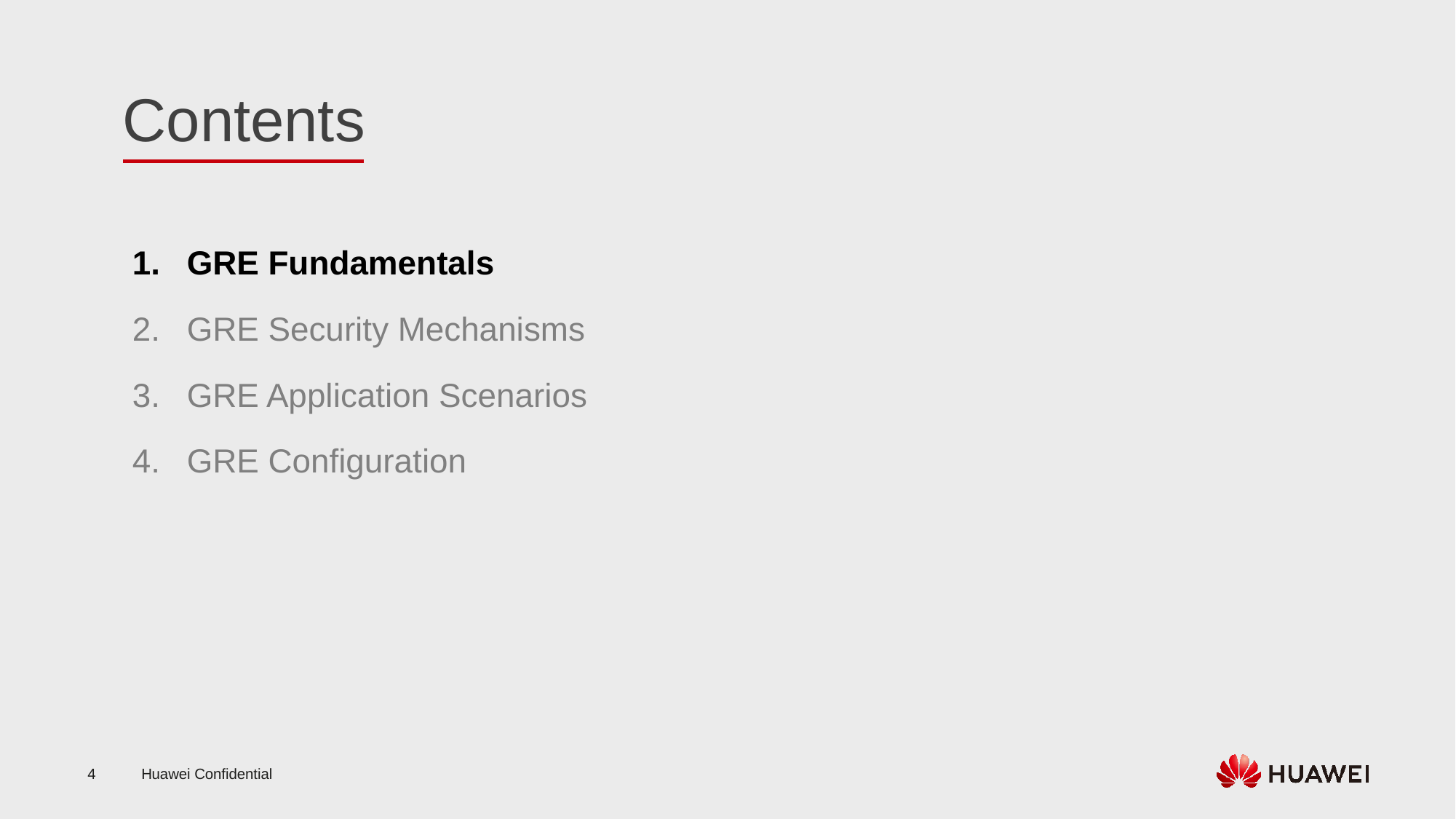

GRE Fundamentals
GRE Security Mechanisms
GRE Application Scenarios
GRE Configuration